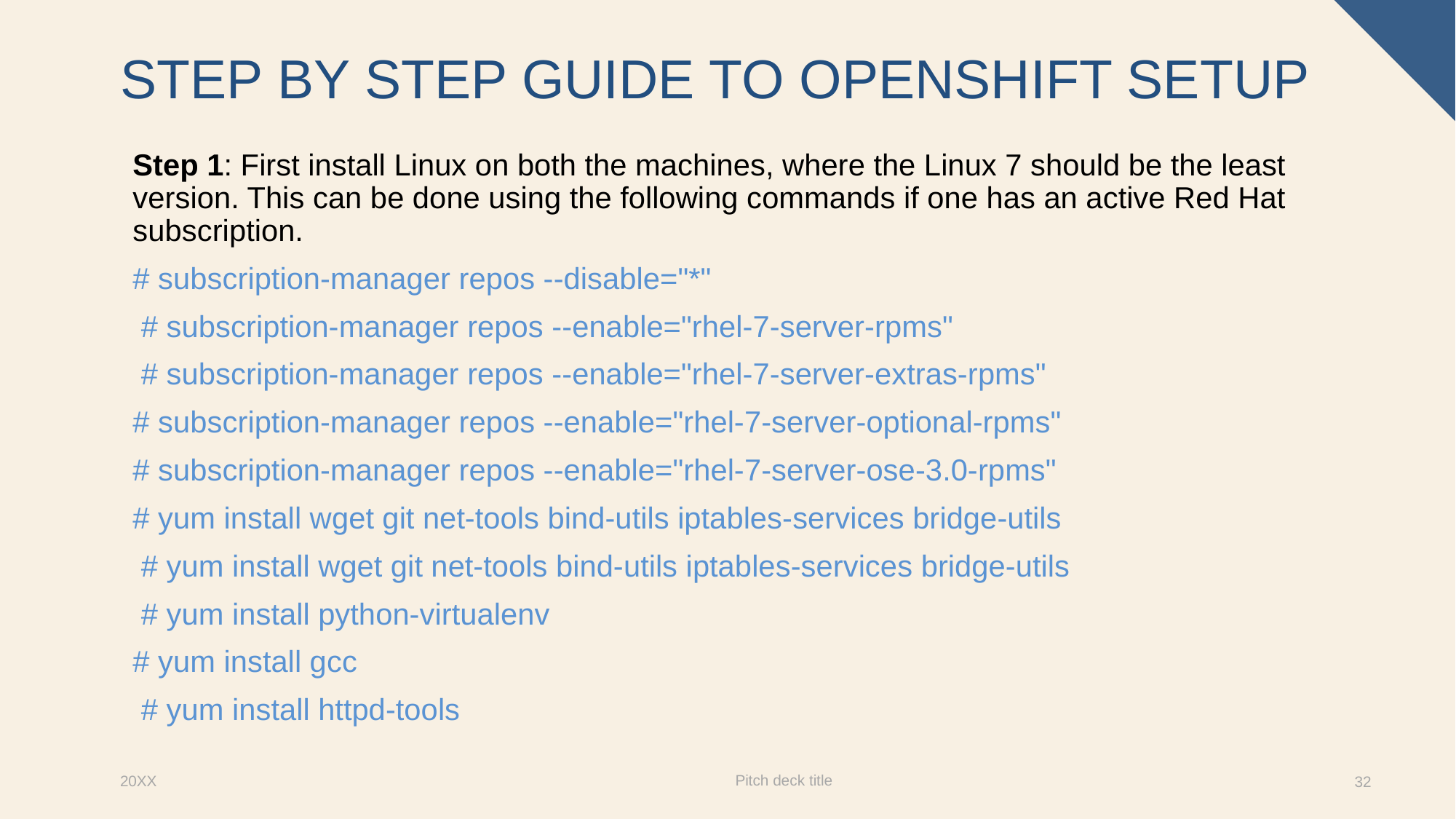

# Step by Step Guide to OpenShift Setup
Step 1: First install Linux on both the machines, where the Linux 7 should be the least version. This can be done using the following commands if one has an active Red Hat subscription.
# subscription-manager repos --disable="*"
 # subscription-manager repos --enable="rhel-7-server-rpms"
 # subscription-manager repos --enable="rhel-7-server-extras-rpms"
# subscription-manager repos --enable="rhel-7-server-optional-rpms"
# subscription-manager repos --enable="rhel-7-server-ose-3.0-rpms"
# yum install wget git net-tools bind-utils iptables-services bridge-utils
 # yum install wget git net-tools bind-utils iptables-services bridge-utils
 # yum install python-virtualenv
# yum install gcc
 # yum install httpd-tools

Pitch deck title
20XX
32